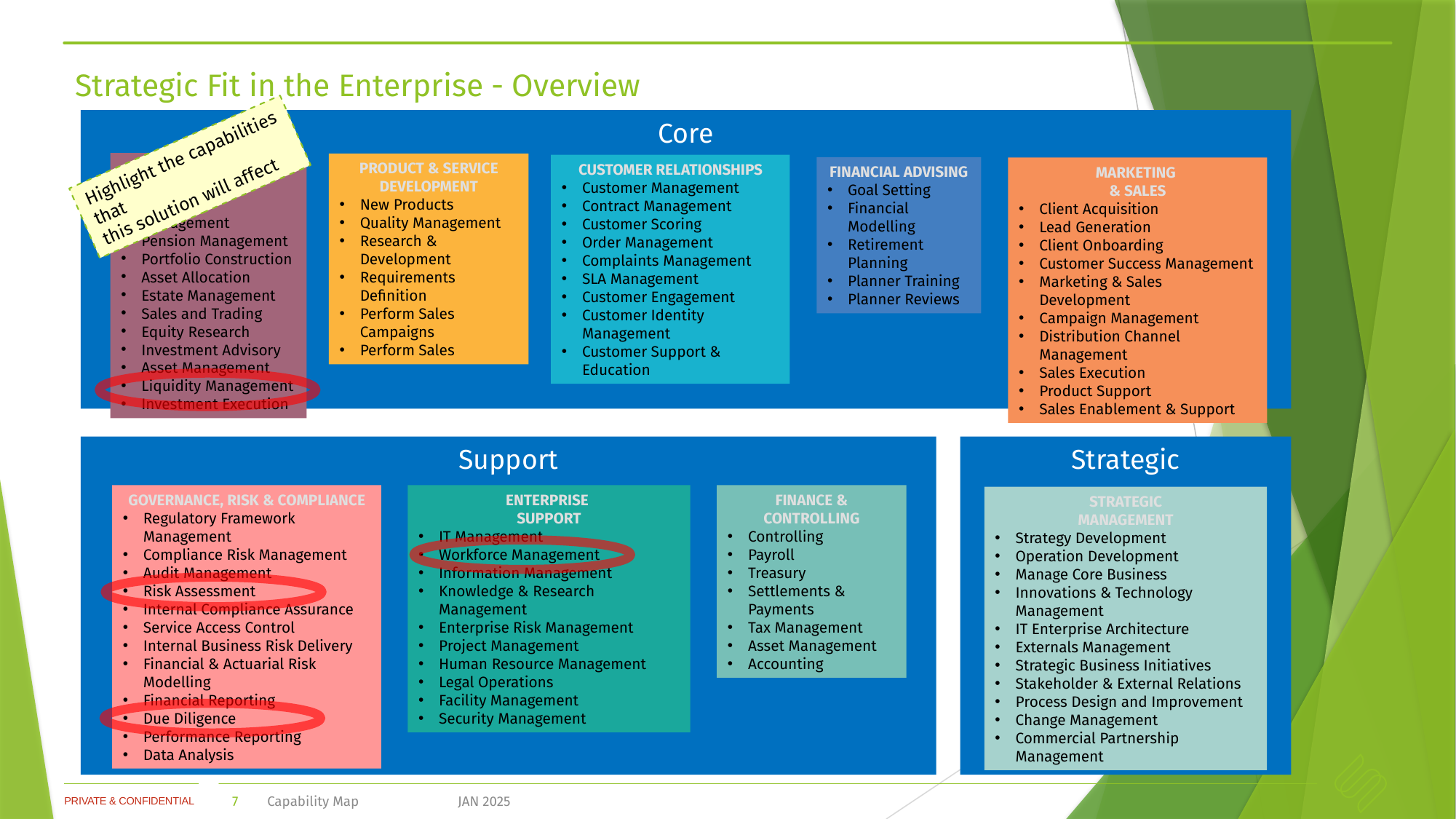

# Strategic Fit in the Enterprise - Overview
Core
Highlight the capabilities that
this solution will affect
INVESTMENT MANAGEMENT
Mortgage Management
Pension Management
Portfolio Construction
Asset Allocation
Estate Management
Sales and Trading
Equity Research
Investment Advisory
Asset Management
Liquidity Management
Investment Execution
PRODUCT & SERVICE DEVELOPMENT
New Products
Quality Management
Research & Development
Requirements Definition
Perform Sales Campaigns
Perform Sales
CUSTOMER RELATIONSHIPS
Customer Management
Contract Management
Customer Scoring
Order Management
Complaints Management
SLA Management
Customer Engagement
Customer Identity Management
Customer Support & Education
FINANCIAL ADVISING
Goal Setting
Financial Modelling
Retirement Planning
Planner Training
Planner Reviews
MARKETING
& SALES
Client Acquisition
Lead Generation
Client Onboarding
Customer Success Management
Marketing & Sales Development
Campaign Management
Distribution Channel Management
Sales Execution
Product Support
Sales Enablement & Support

Support
Strategic
GOVERNANCE, RISK & COMPLIANCE
Regulatory Framework Management
Compliance Risk Management
Audit Management
Risk Assessment
Internal Compliance Assurance
Service Access Control
Internal Business Risk Delivery
Financial & Actuarial Risk Modelling
Financial Reporting
Due Diligence
Performance Reporting
Data Analysis
ENTERPRISE
SUPPORT
IT Management
Workforce Management
Information Management
Knowledge & Research Management
Enterprise Risk Management
Project Management
Human Resource Management
Legal Operations
Facility Management
Security Management
FINANCE & CONTROLLING
Controlling
Payroll
Treasury
Settlements & Payments
Tax Management
Asset Management
Accounting
STRATEGIC
MANAGEMENT
Strategy Development
Operation Development
Manage Core Business
Innovations & Technology Management
IT Enterprise Architecture
Externals Management
Strategic Business Initiatives
Stakeholder & External Relations
Process Design and Improvement
Change Management
Commercial Partnership Management

7
Capability Map
JAN 2025